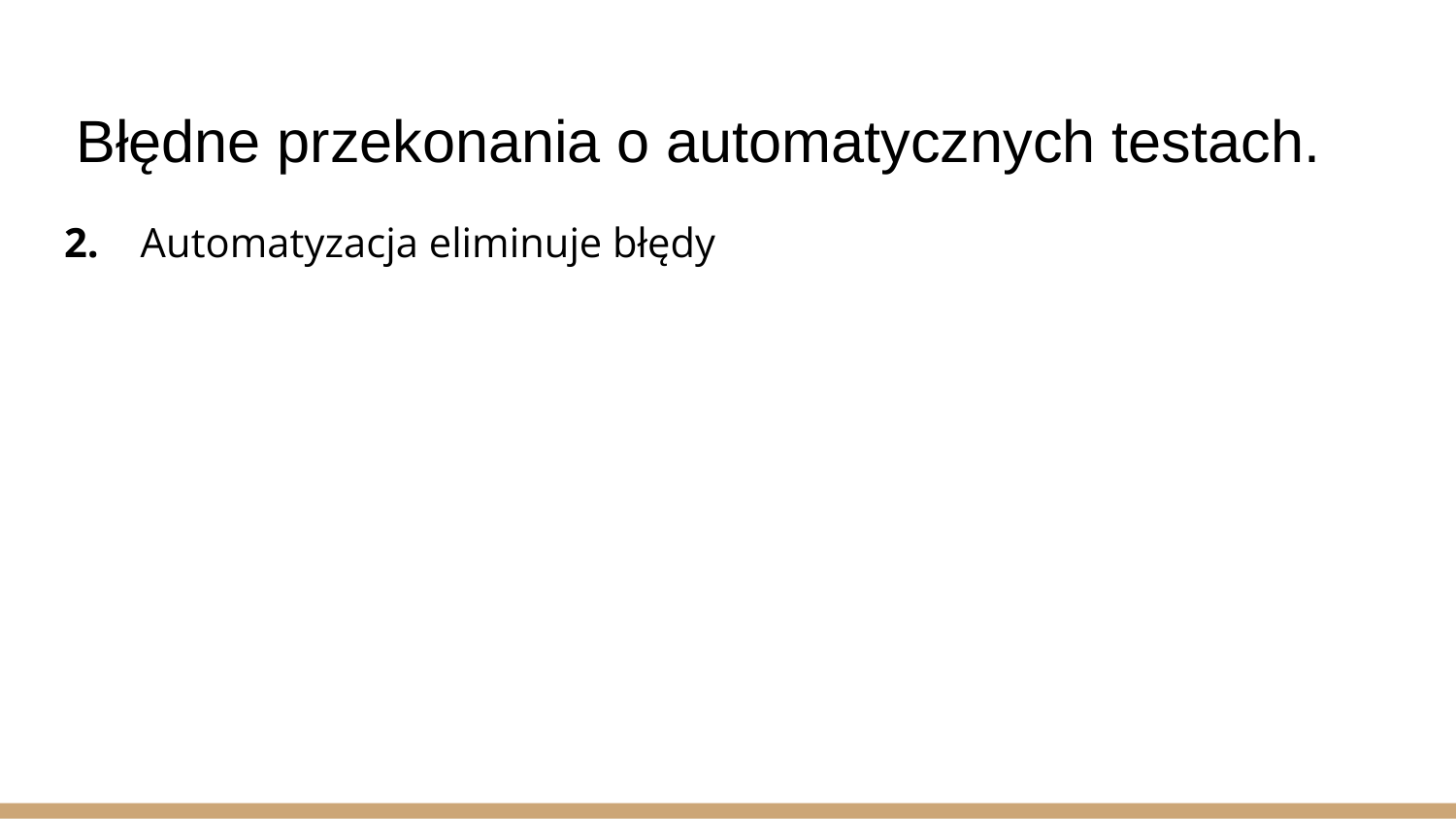

# Błędne przekonania o automatycznych testach.
2.    Automatyzacja eliminuje błędy